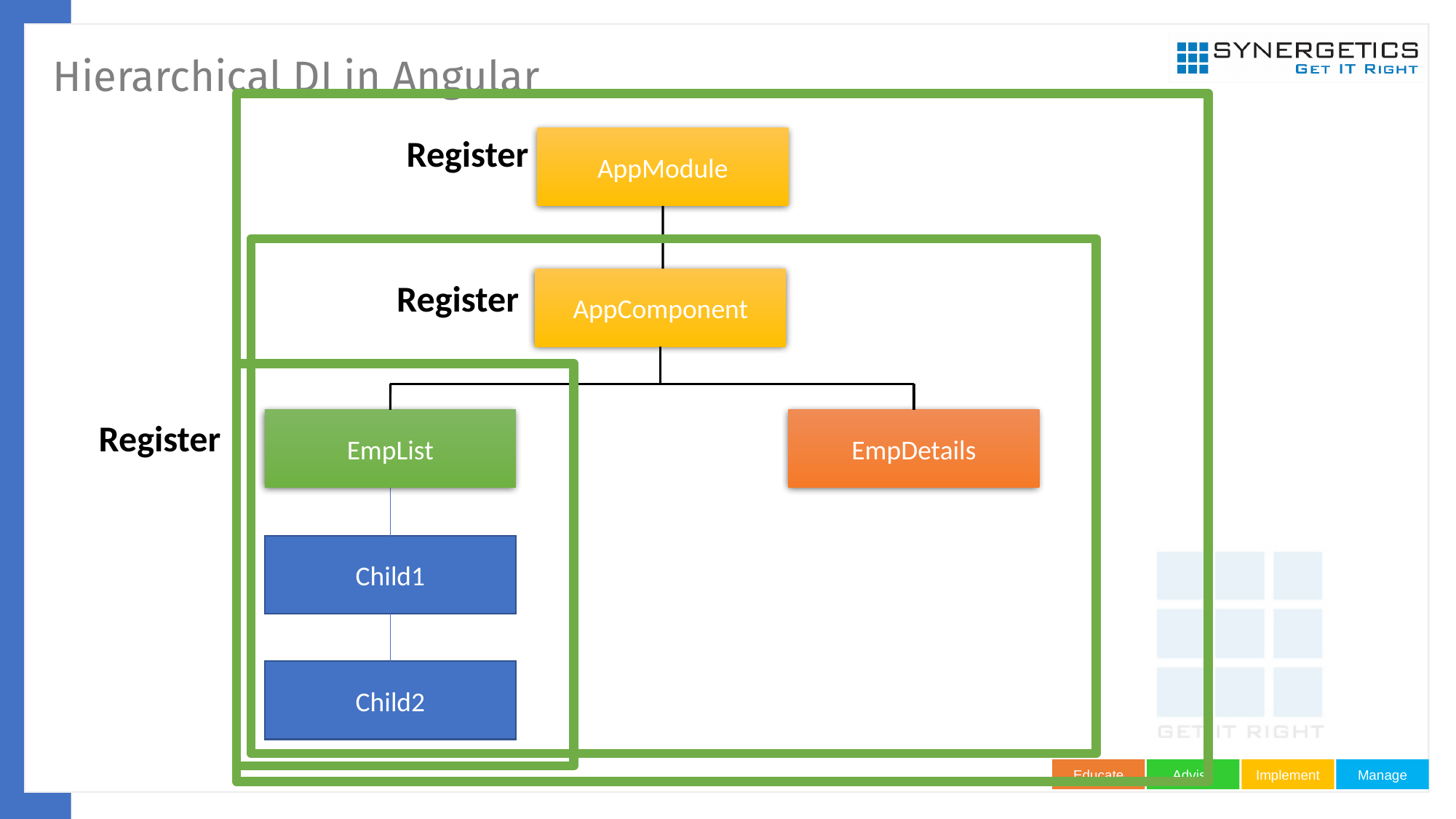

# Hierarchical DI in Angular

Register
AppModule
AppComponent
EmpList
EmpDetails

Register

Register
Child1
Child2